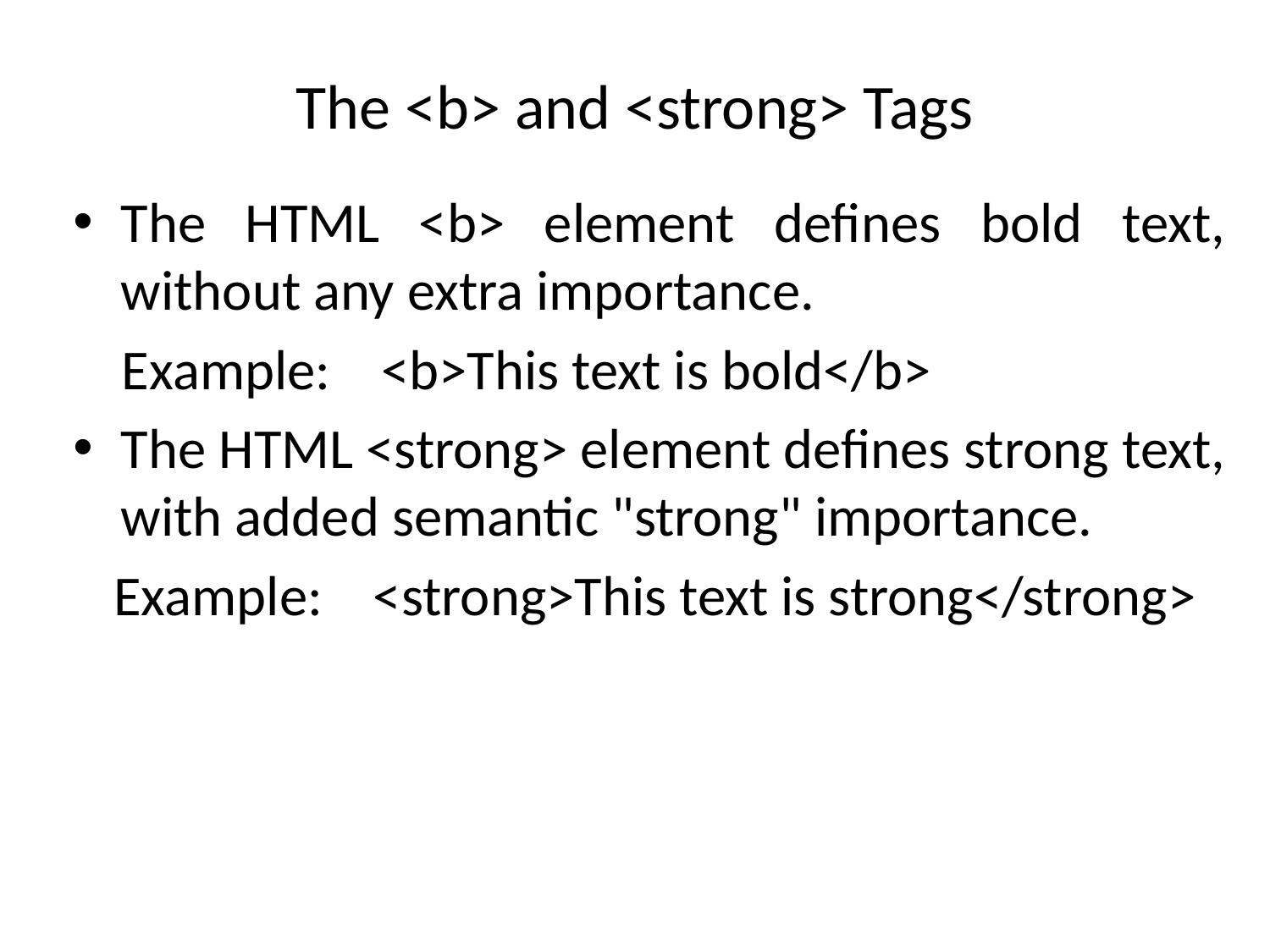

# The <b> and <strong> Tags
The HTML <b> element defines bold text, without any extra importance.
Example:    <b>This text is bold</b>
The HTML <strong> element defines strong text, with added semantic "strong" importance.
Example:    <strong>This text is strong</strong>